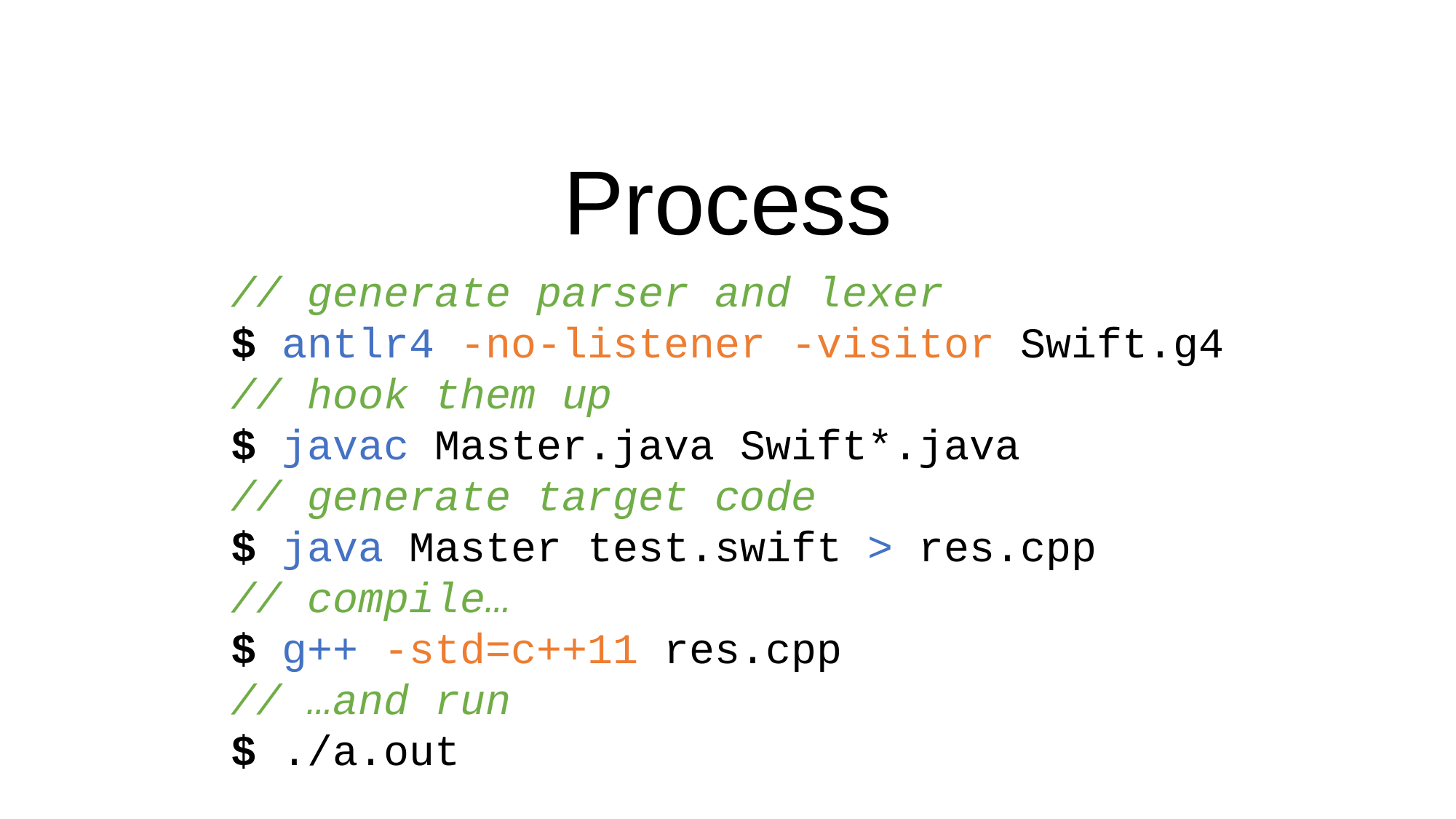

Process
// generate parser and lexer
$ antlr4 -no-listener -visitor Swift.g4
// hook them up
$ javac Master.java Swift*.java
// generate target code
$ java Master test.swift > res.cpp
// compile…
$ g++ -std=c++11 res.cpp
// …and run
$ ./a.out